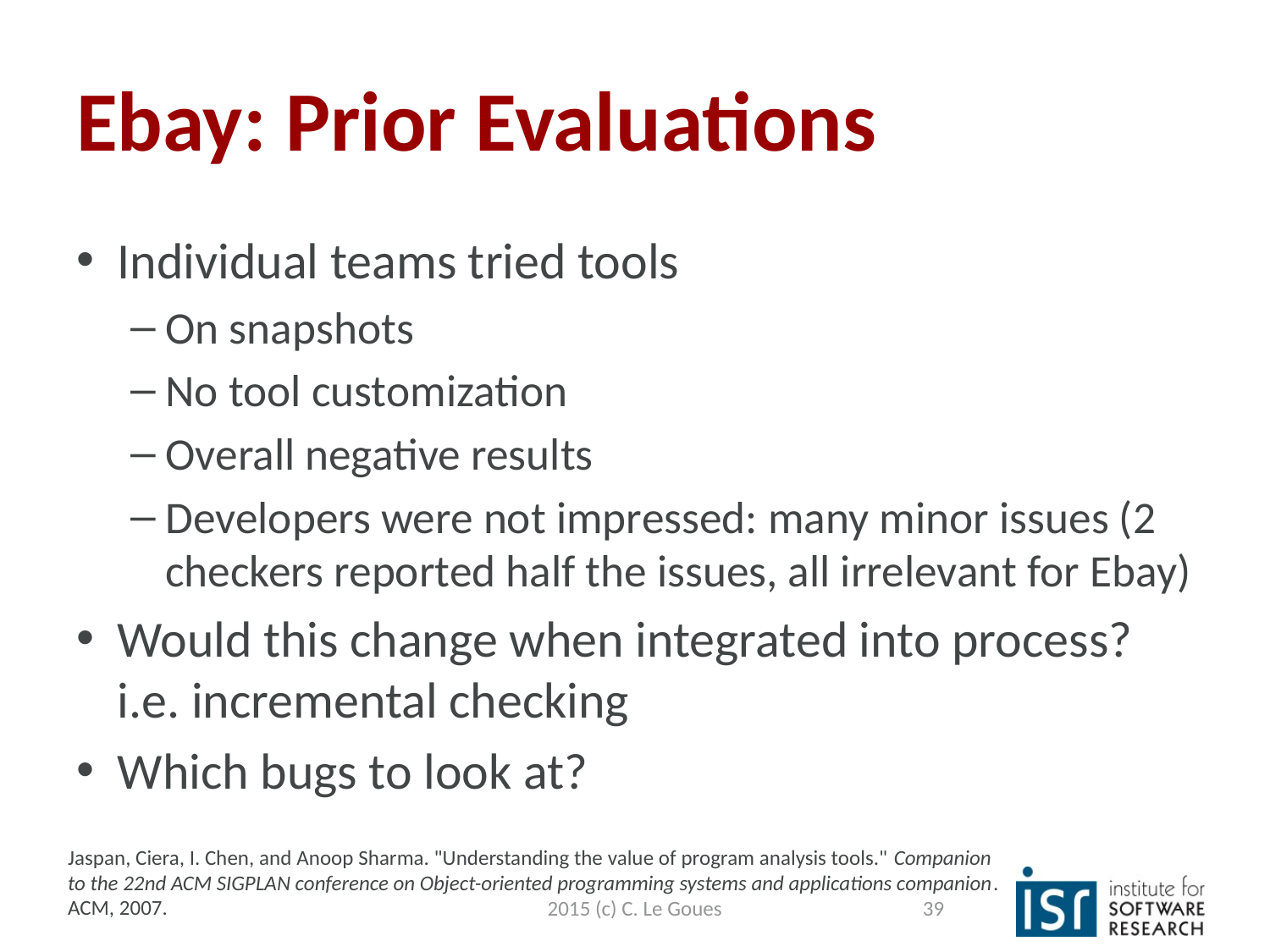

# Ebay: Prior Evaluations
Individual teams tried tools
On snapshots
No tool customization
Overall negative results
Developers were not impressed: many minor issues (2 checkers reported half the issues, all irrelevant for Ebay)
Would this change when integrated into process? i.e. incremental checking
Which bugs to look at?
Jaspan, Ciera, I. Chen, and Anoop Sharma. "Understanding the value of program analysis tools." Companion
to the 22nd ACM SIGPLAN conference on Object-oriented programming systems and applications companion.
ACM, 2007.
2015 (c) C. Le Goues
39